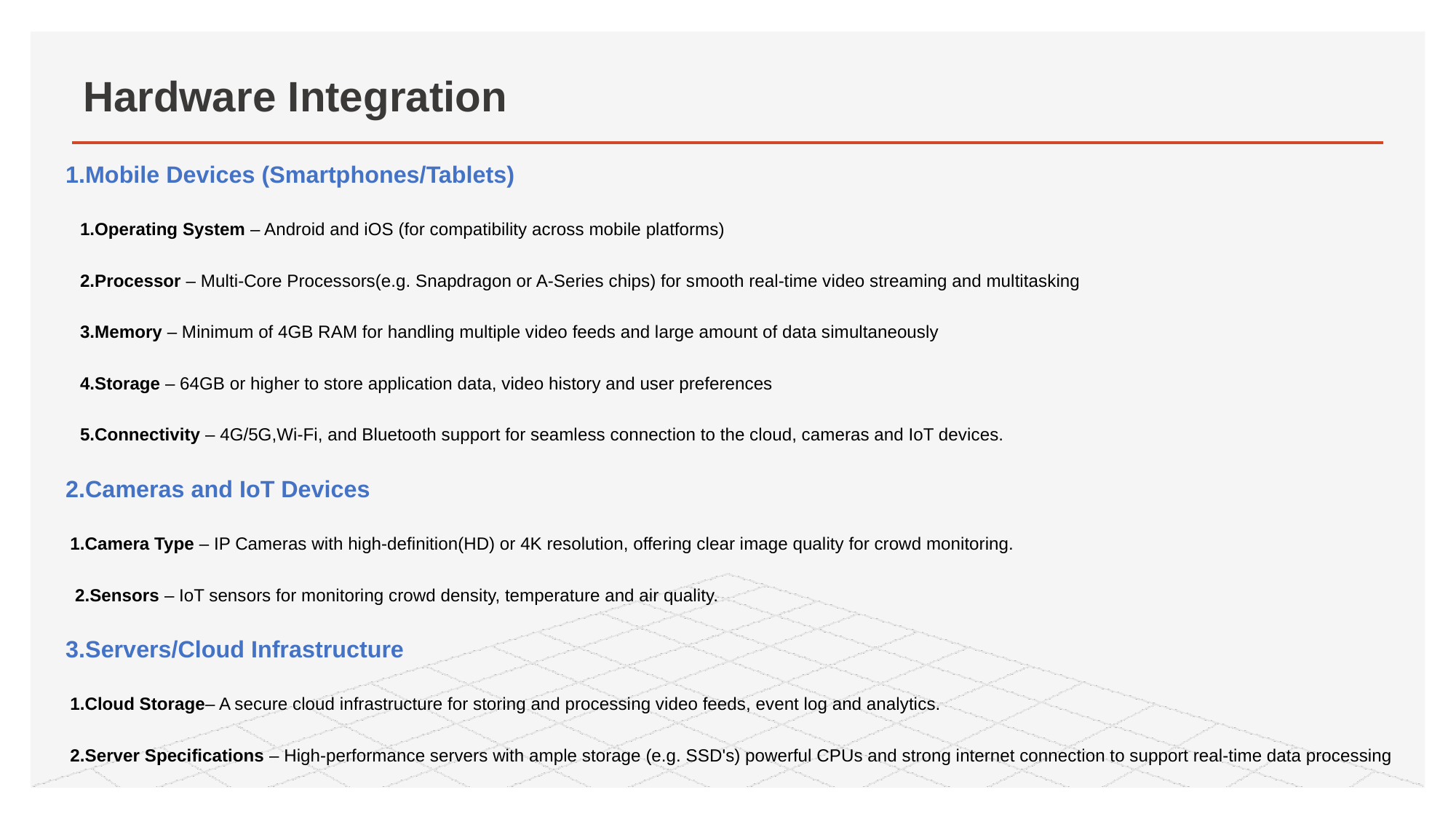

# Hardware Integration
1.Mobile Devices (Smartphones/Tablets)
   1.Operating System – Android and iOS (for compatibility across mobile platforms)
   2.Processor – Multi-Core Processors(e.g. Snapdragon or A-Series chips) for smooth real-time video streaming and multitasking
   3.Memory – Minimum of 4GB RAM for handling multiple video feeds and large amount of data simultaneously
   4.Storage – 64GB or higher to store application data, video history and user preferences
   5.Connectivity – 4G/5G,Wi-Fi, and Bluetooth support for seamless connection to the cloud, cameras and IoT devices.
2.Cameras and IoT Devices
 1.Camera Type – IP Cameras with high-definition(HD) or 4K resolution, offering clear image quality for crowd monitoring.
  2.Sensors – IoT sensors for monitoring crowd density, temperature and air quality.
3.Servers/Cloud Infrastructure
 1.Cloud Storage– A secure cloud infrastructure for storing and processing video feeds, event log and analytics.
 2.Server Specifications – High-performance servers with ample storage (e.g. SSD's) powerful CPUs and strong internet connection to support real-time data processing